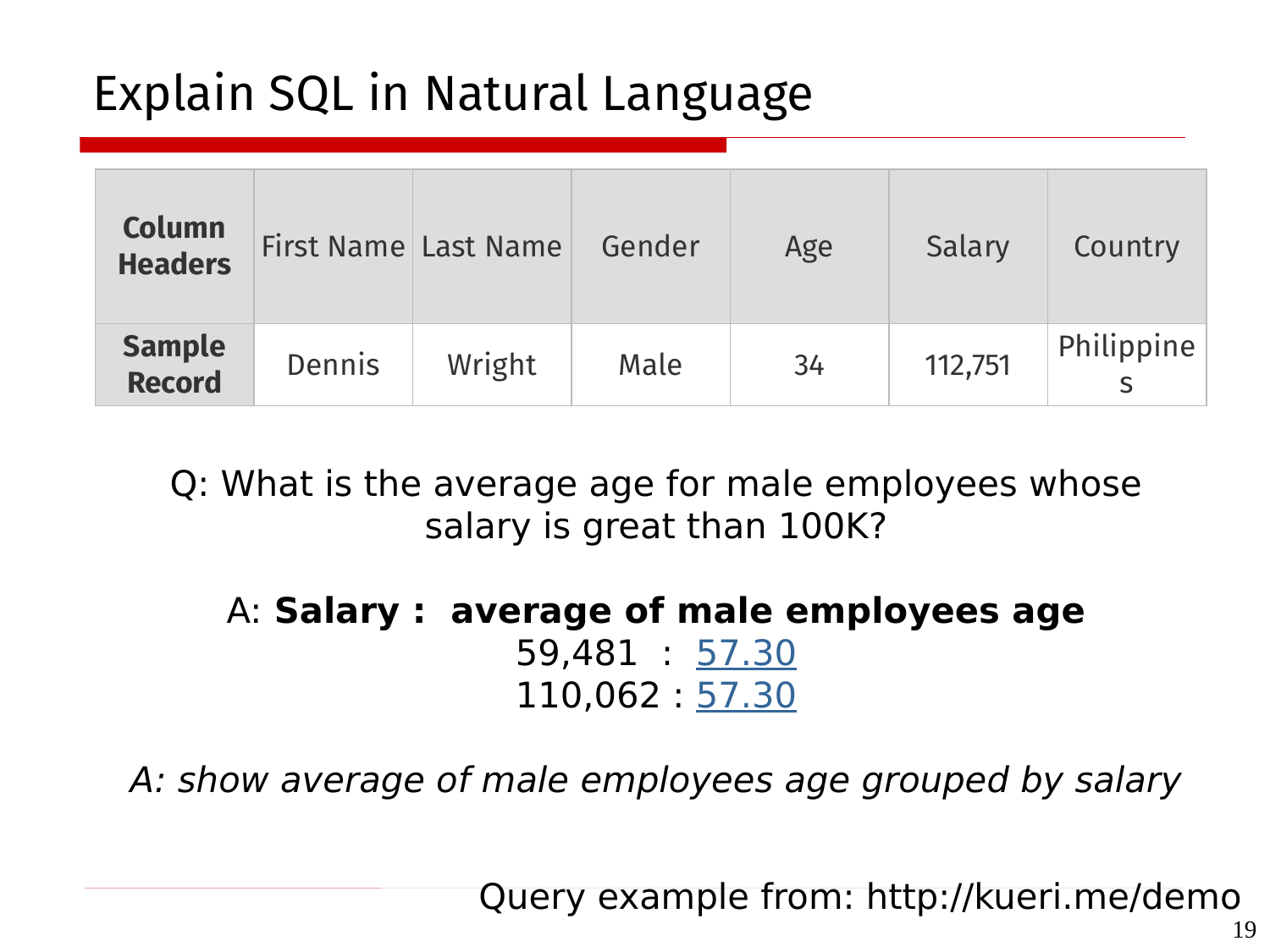

# Explain SQL in Natural Language
| Column Headers | First Name | Last Name | Gender | Age | Salary | Country |
| --- | --- | --- | --- | --- | --- | --- |
| Sample Record | Dennis | Wright | Male | 34 | 112,751 | Philippines |
Q: What is the average age for male employees whose salary is great than 100K?

A: Salary :  average of male employees age
59,481  :  57.30
110,062 : 57.30

A: show average of male employees age grouped by salary
Query example from: http://kueri.me/demo
19